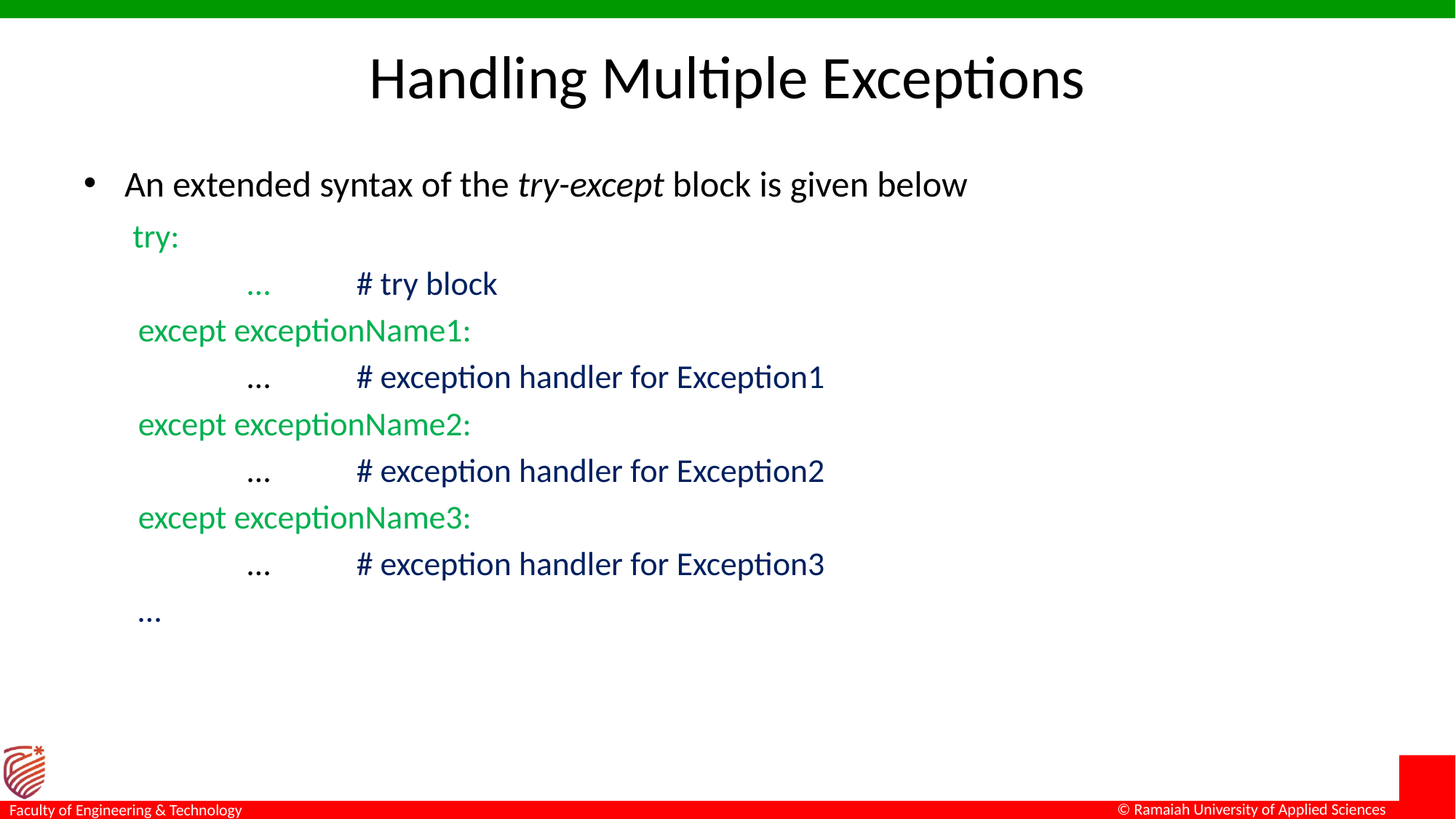

# Handling Multiple Exceptions
An extended syntax of the try-except block is given below
      try:
 	…	# try block
except exceptionName1:
	…	# exception handler for Exception1
except exceptionName2:
	…	# exception handler for Exception2
except exceptionName3:
	…	# exception handler for Exception3
…